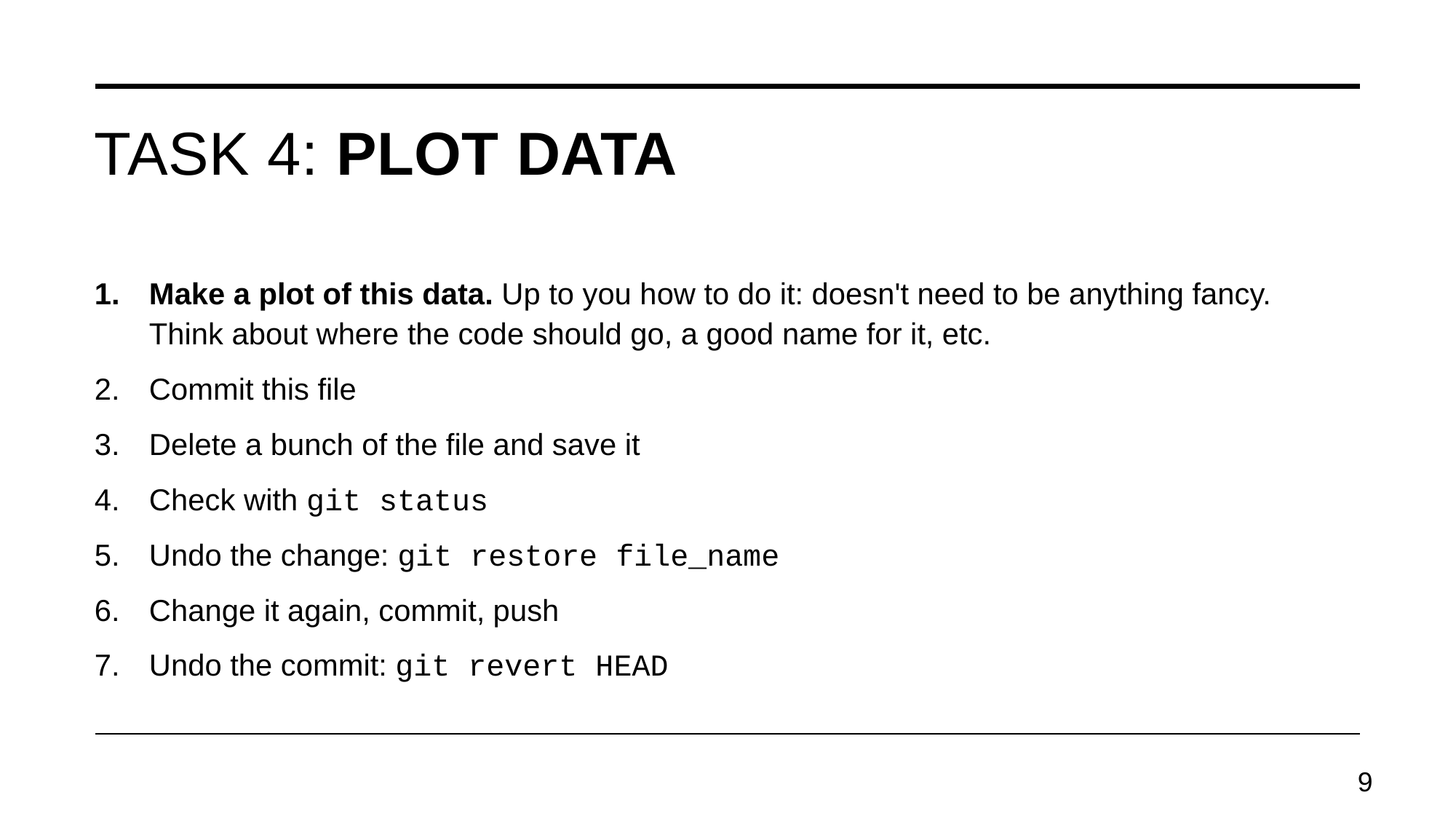

# TASK 4: plot data
Make a plot of this data. Up to you how to do it: doesn't need to be anything fancy. Think about where the code should go, a good name for it, etc.
Commit this file
Delete a bunch of the file and save it
Check with git status
Undo the change: git restore file_name
Change it again, commit, push
Undo the commit: git revert HEAD
9